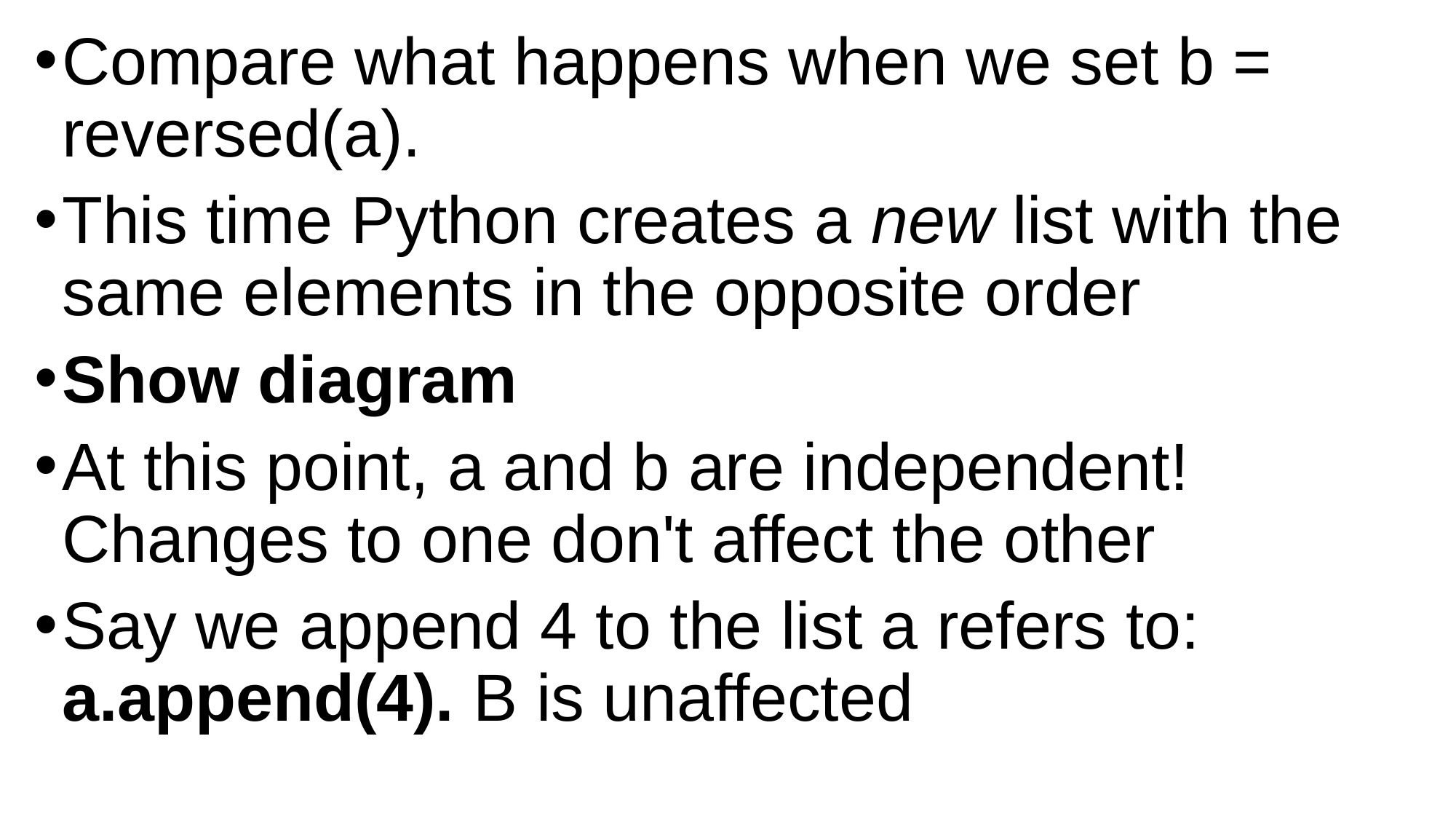

Compare what happens when we set b = reversed(a).
This time Python creates a new list with the same elements in the opposite order
Show diagram
At this point, a and b are independent! Changes to one don't affect the other
Say we append 4 to the list a refers to: a.append(4). B is unaffected